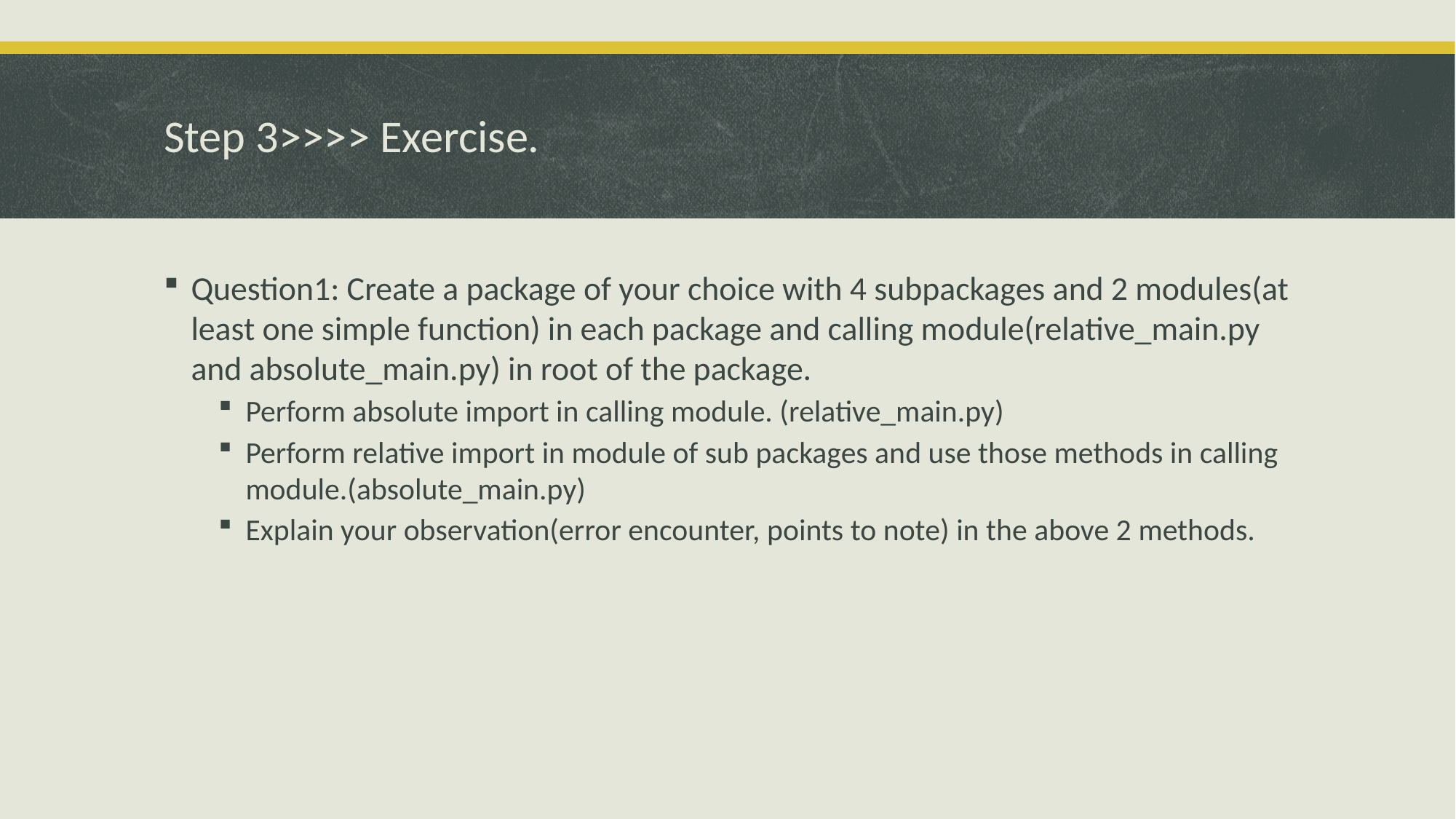

# Step 3>>>> Exercise.
Question1: Create a package of your choice with 4 subpackages and 2 modules(at least one simple function) in each package and calling module(relative_main.py and absolute_main.py) in root of the package.
Perform absolute import in calling module. (relative_main.py)
Perform relative import in module of sub packages and use those methods in calling module.(absolute_main.py)
Explain your observation(error encounter, points to note) in the above 2 methods.